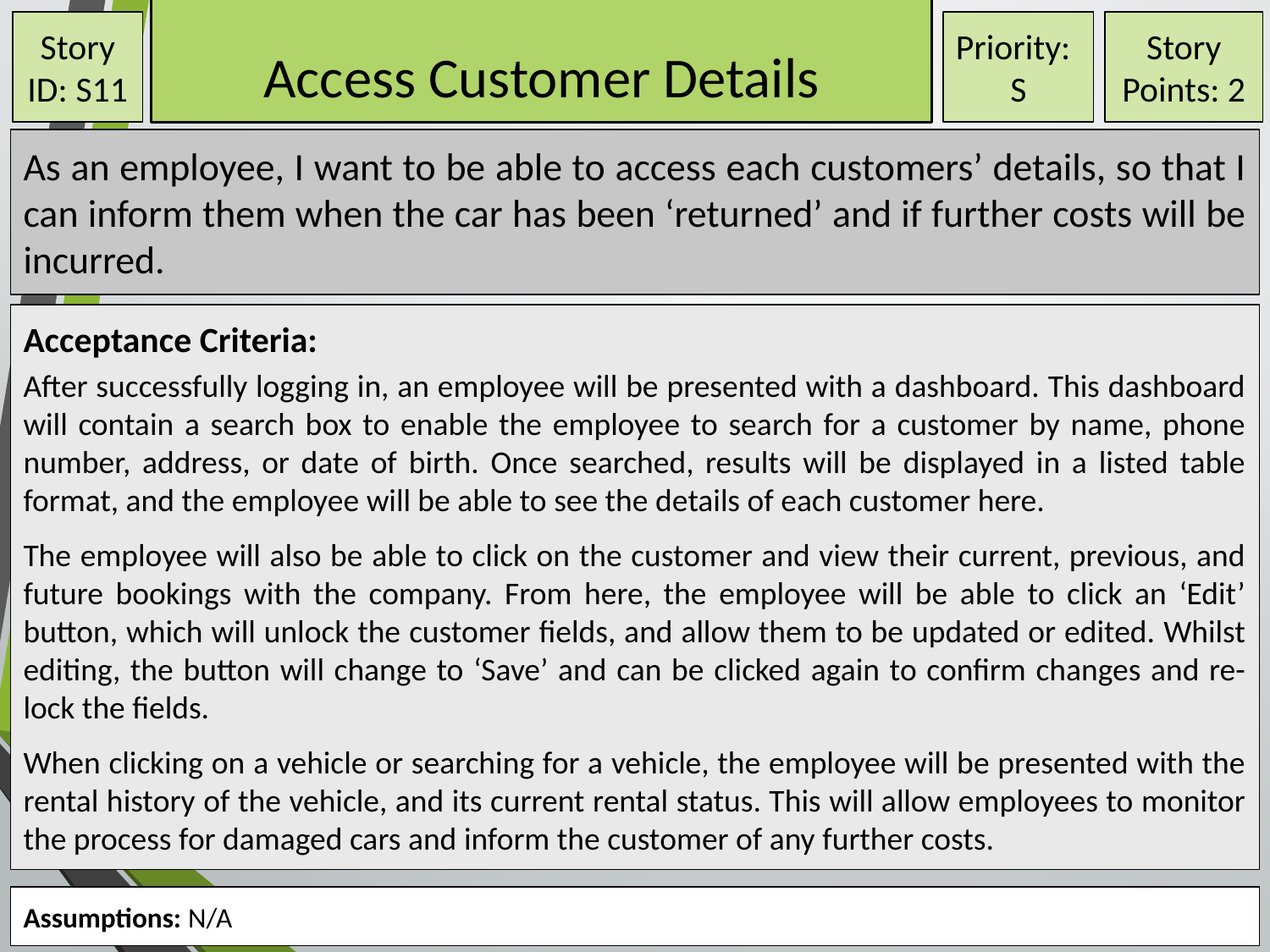

# Access Customer Details
Story ID: S11
Priority:
S
Story Points: 2

As an employee, I want to be able to access each customers’ details, so that I can inform them when the car has been ‘returned’ and if further costs will be incurred.
Acceptance Criteria:
After successfully logging in, an employee will be presented with a dashboard. This dashboard will contain a search box to enable the employee to search for a customer by name, phone number, address, or date of birth. Once searched, results will be displayed in a listed table format, and the employee will be able to see the details of each customer here.
The employee will also be able to click on the customer and view their current, previous, and future bookings with the company. From here, the employee will be able to click an ‘Edit’ button, which will unlock the customer fields, and allow them to be updated or edited. Whilst editing, the button will change to ‘Save’ and can be clicked again to confirm changes and re-lock the fields.
When clicking on a vehicle or searching for a vehicle, the employee will be presented with the rental history of the vehicle, and its current rental status. This will allow employees to monitor the process for damaged cars and inform the customer of any further costs.
Assumptions: N/A